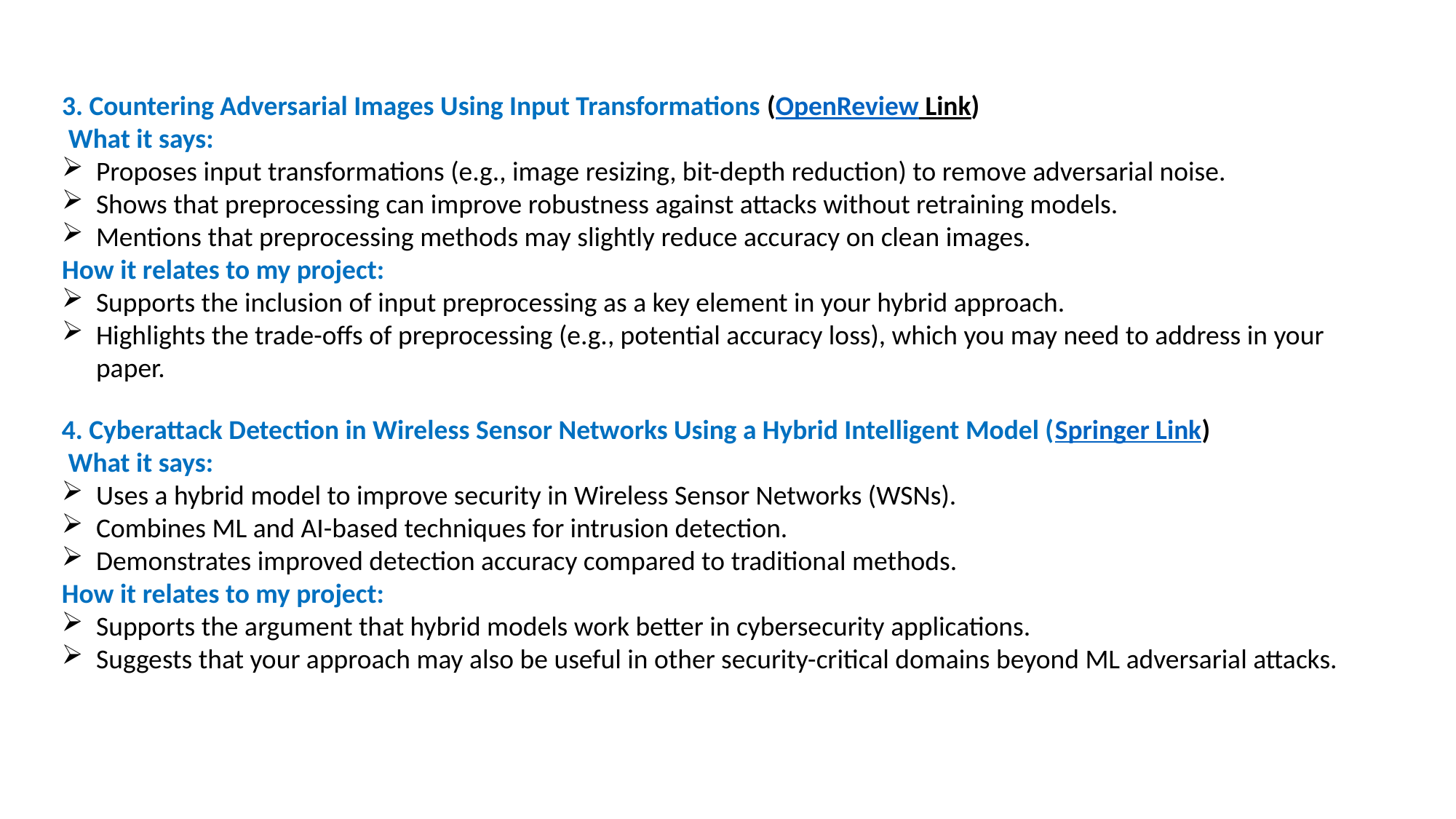

3. Countering Adversarial Images Using Input Transformations (OpenReview Link)
 What it says:
Proposes input transformations (e.g., image resizing, bit-depth reduction) to remove adversarial noise.
Shows that preprocessing can improve robustness against attacks without retraining models.
Mentions that preprocessing methods may slightly reduce accuracy on clean images.
How it relates to my project:
Supports the inclusion of input preprocessing as a key element in your hybrid approach.
Highlights the trade-offs of preprocessing (e.g., potential accuracy loss), which you may need to address in your paper.
4. Cyberattack Detection in Wireless Sensor Networks Using a Hybrid Intelligent Model (Springer Link)
 What it says:
Uses a hybrid model to improve security in Wireless Sensor Networks (WSNs).
Combines ML and AI-based techniques for intrusion detection.
Demonstrates improved detection accuracy compared to traditional methods.
How it relates to my project:
Supports the argument that hybrid models work better in cybersecurity applications.
Suggests that your approach may also be useful in other security-critical domains beyond ML adversarial attacks.
21